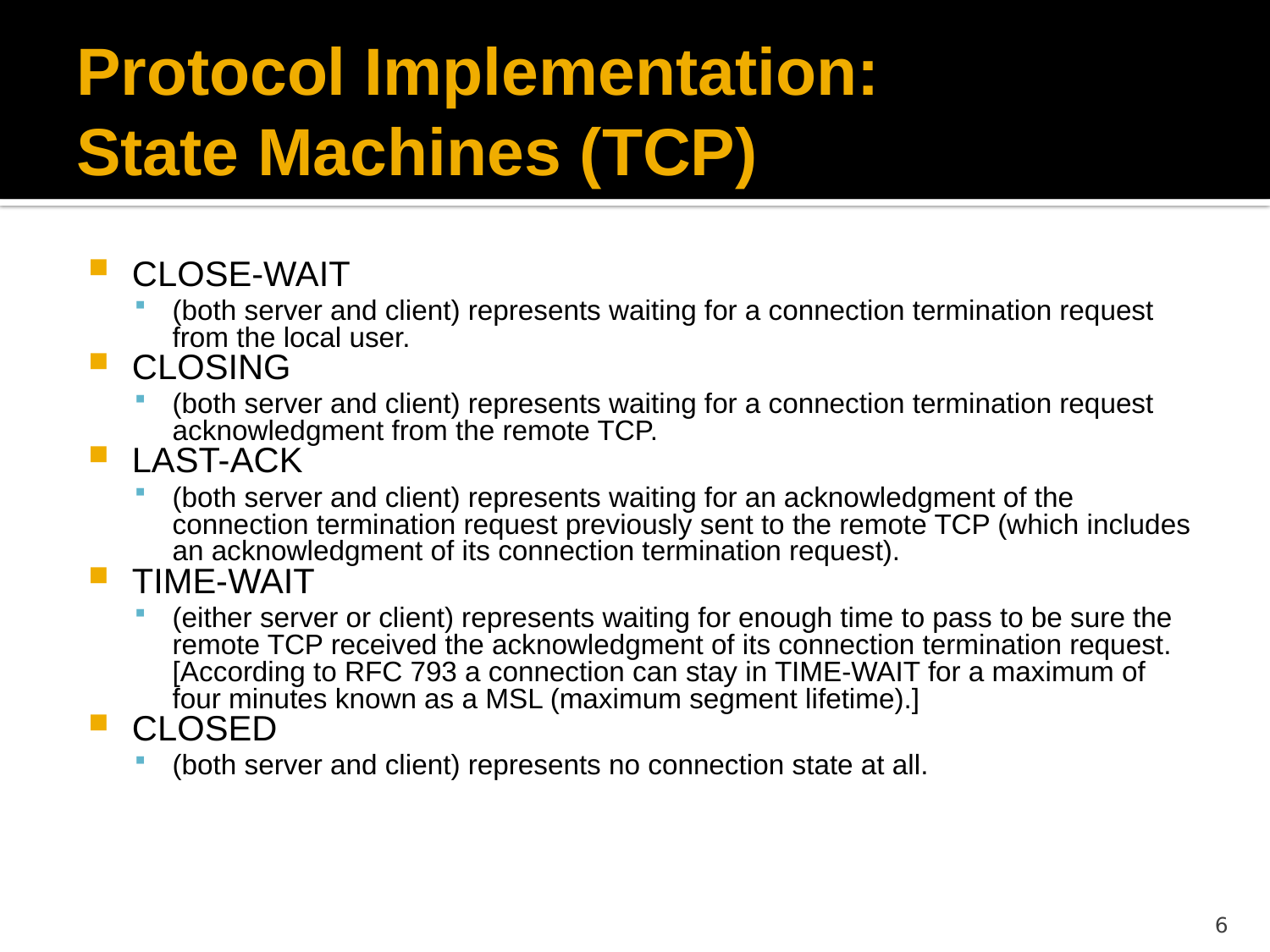

# Protocol Implementation: State Machines (TCP)
CLOSE-WAIT
(both server and client) represents waiting for a connection termination request from the local user.
CLOSING
(both server and client) represents waiting for a connection termination request acknowledgment from the remote TCP.
LAST-ACK
(both server and client) represents waiting for an acknowledgment of the connection termination request previously sent to the remote TCP (which includes an acknowledgment of its connection termination request).
TIME-WAIT
(either server or client) represents waiting for enough time to pass to be sure the remote TCP received the acknowledgment of its connection termination request. [According to RFC 793 a connection can stay in TIME-WAIT for a maximum of four minutes known as a MSL (maximum segment lifetime).]
CLOSED
(both server and client) represents no connection state at all.
6